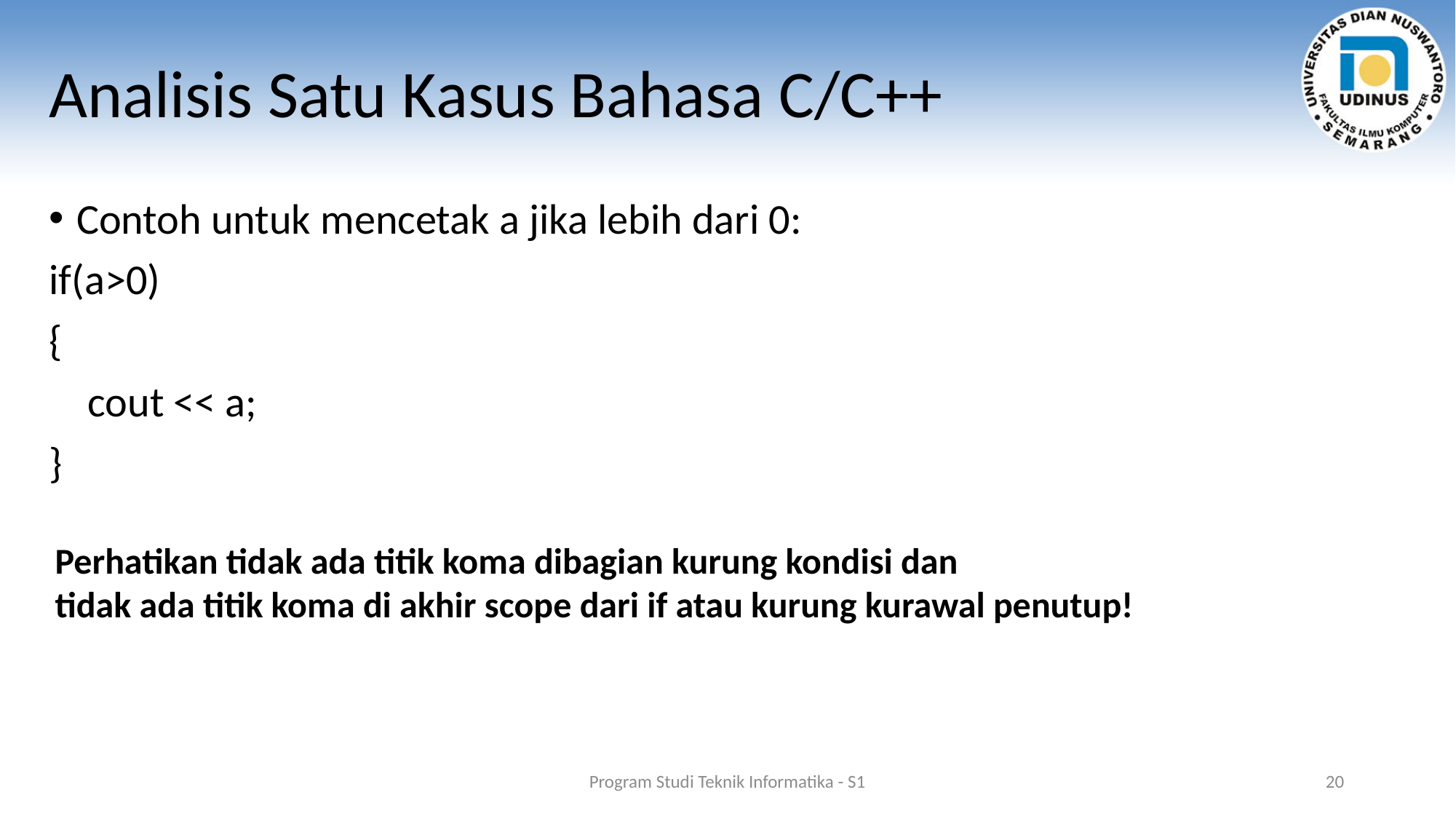

# Analisis Satu Kasus Bahasa C/C++
Contoh untuk mencetak a jika lebih dari 0:
if(a>0)
{
    cout << a;
}
Perhatikan tidak ada titik koma dibagian kurung kondisi dan
tidak ada titik koma di akhir scope dari if atau kurung kurawal penutup!
Program Studi Teknik Informatika - S1
20